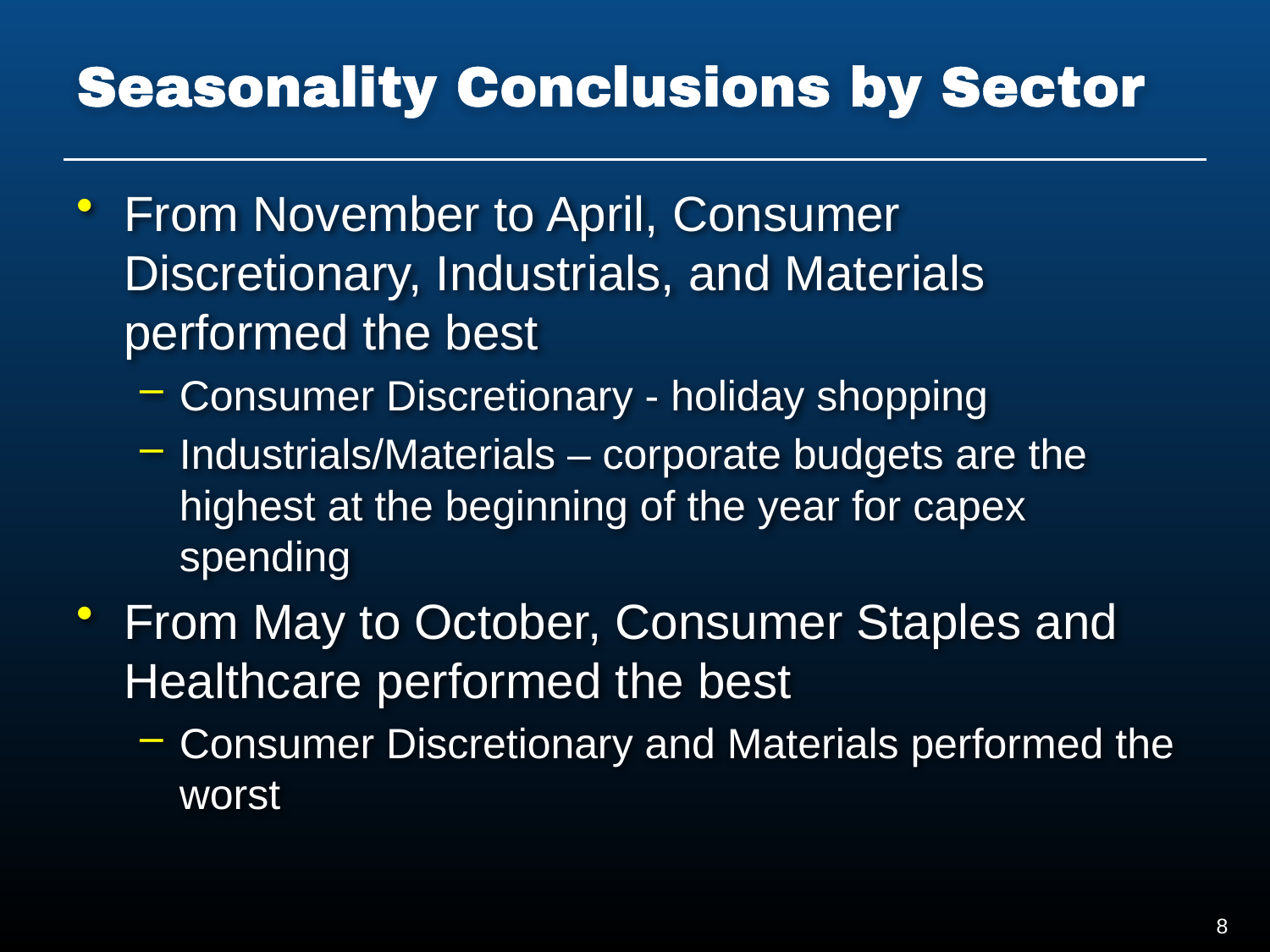

# Seasonality Conclusions by Sector
From November to April, Consumer Discretionary, Industrials, and Materials performed the best
Consumer Discretionary - holiday shopping
Industrials/Materials – corporate budgets are the highest at the beginning of the year for capex spending
From May to October, Consumer Staples and Healthcare performed the best
Consumer Discretionary and Materials performed the worst
8